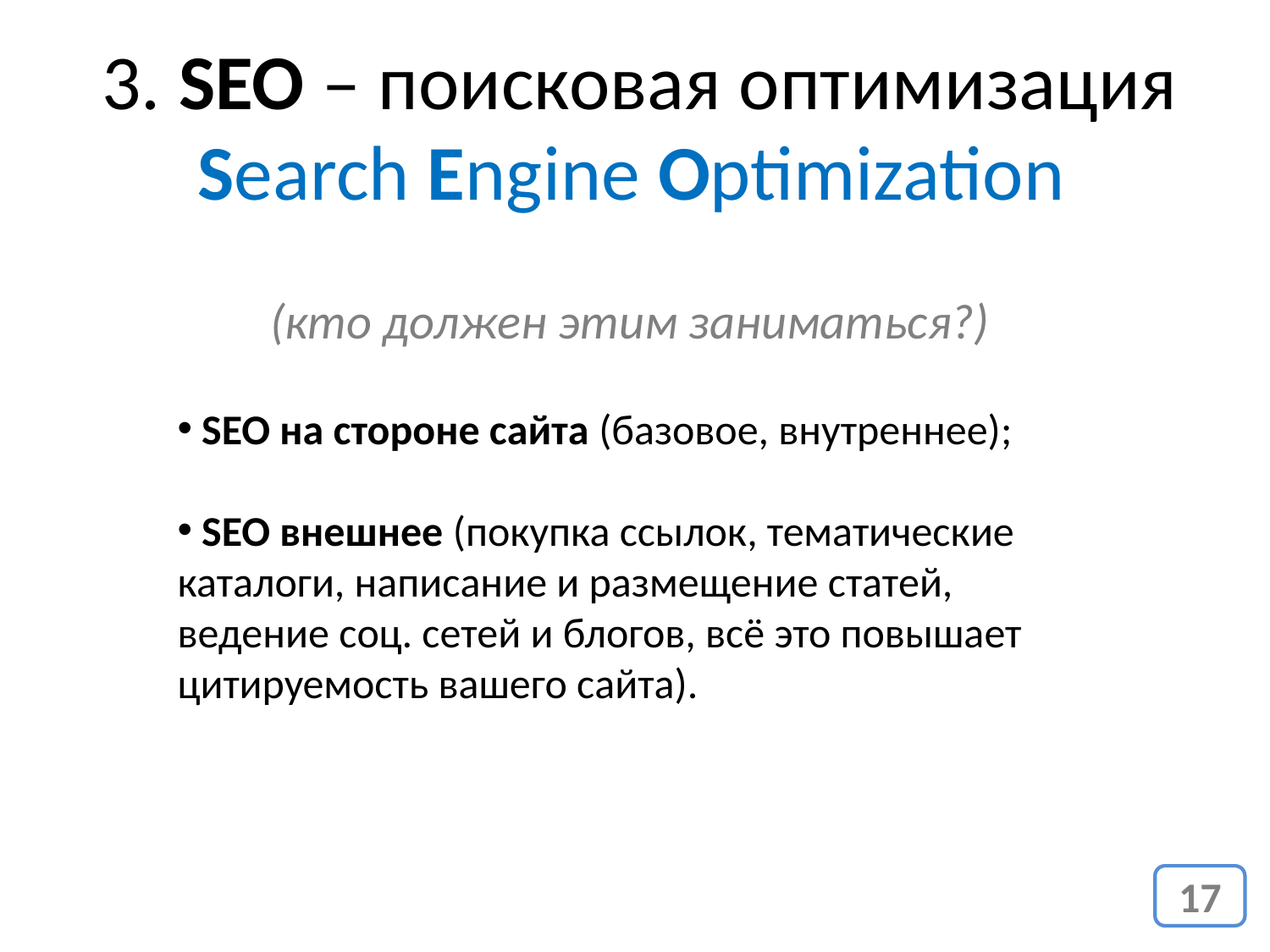

3. SEO – поисковая оптимизация
Search Engine Optimization
(кто должен этим заниматься?)
 SEO на стороне сайта (базовое, внутреннее);
 SEO внешнее (покупка ссылок, тематические каталоги, написание и размещение статей, ведение соц. сетей и блогов, всё это повышает цитируемость вашего сайта).
17